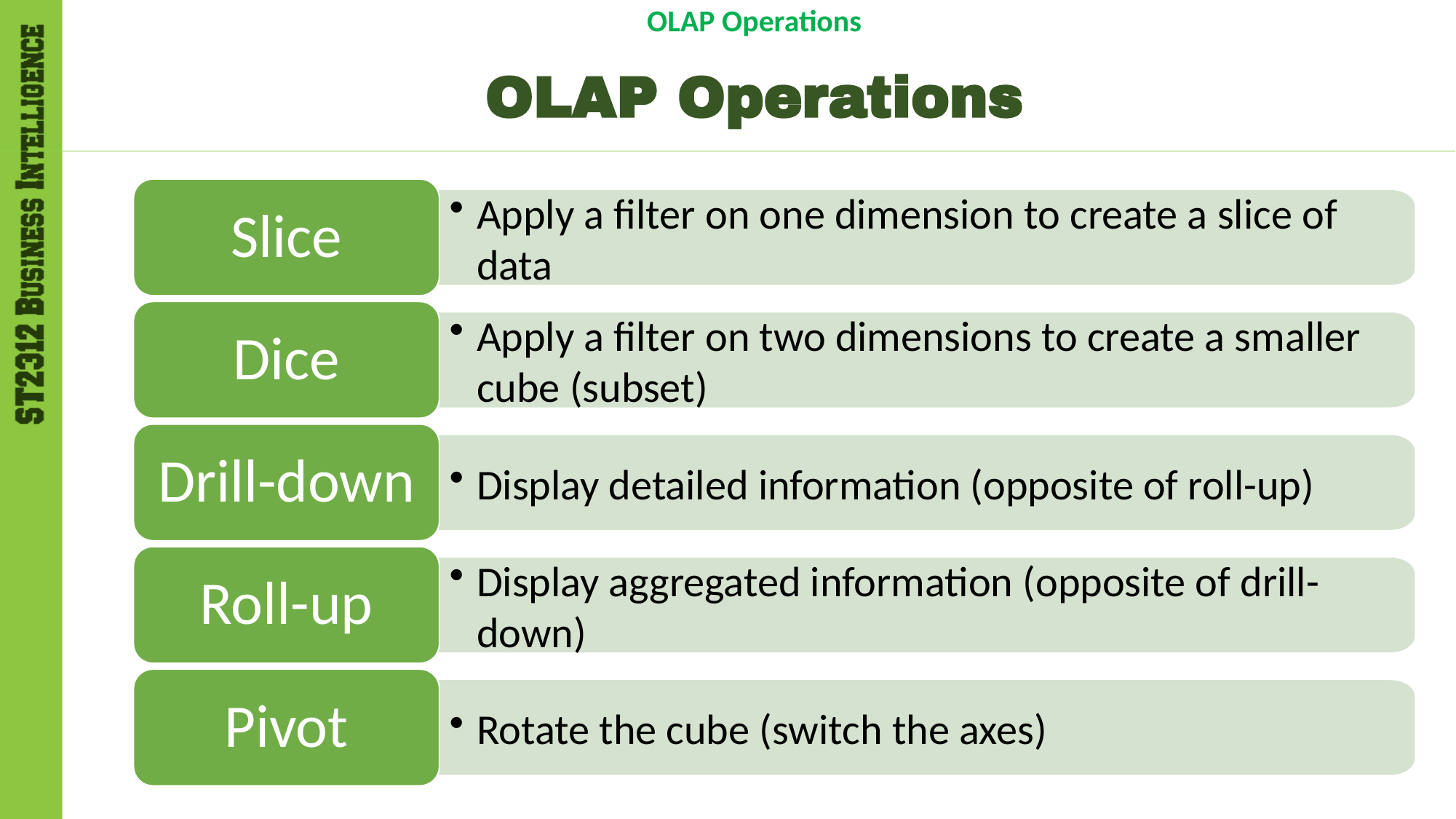

OLAP Operations
# OLAP Operations
Slice
Apply a filter on one dimension to create a slice of data
Dice
Apply a filter on two dimensions to create a smaller cube (subset)
Drill-down
Display detailed information (opposite of roll-up)
Roll-up
Display aggregated information (opposite of drill-down)
Pivot
Rotate the cube (switch the axes)